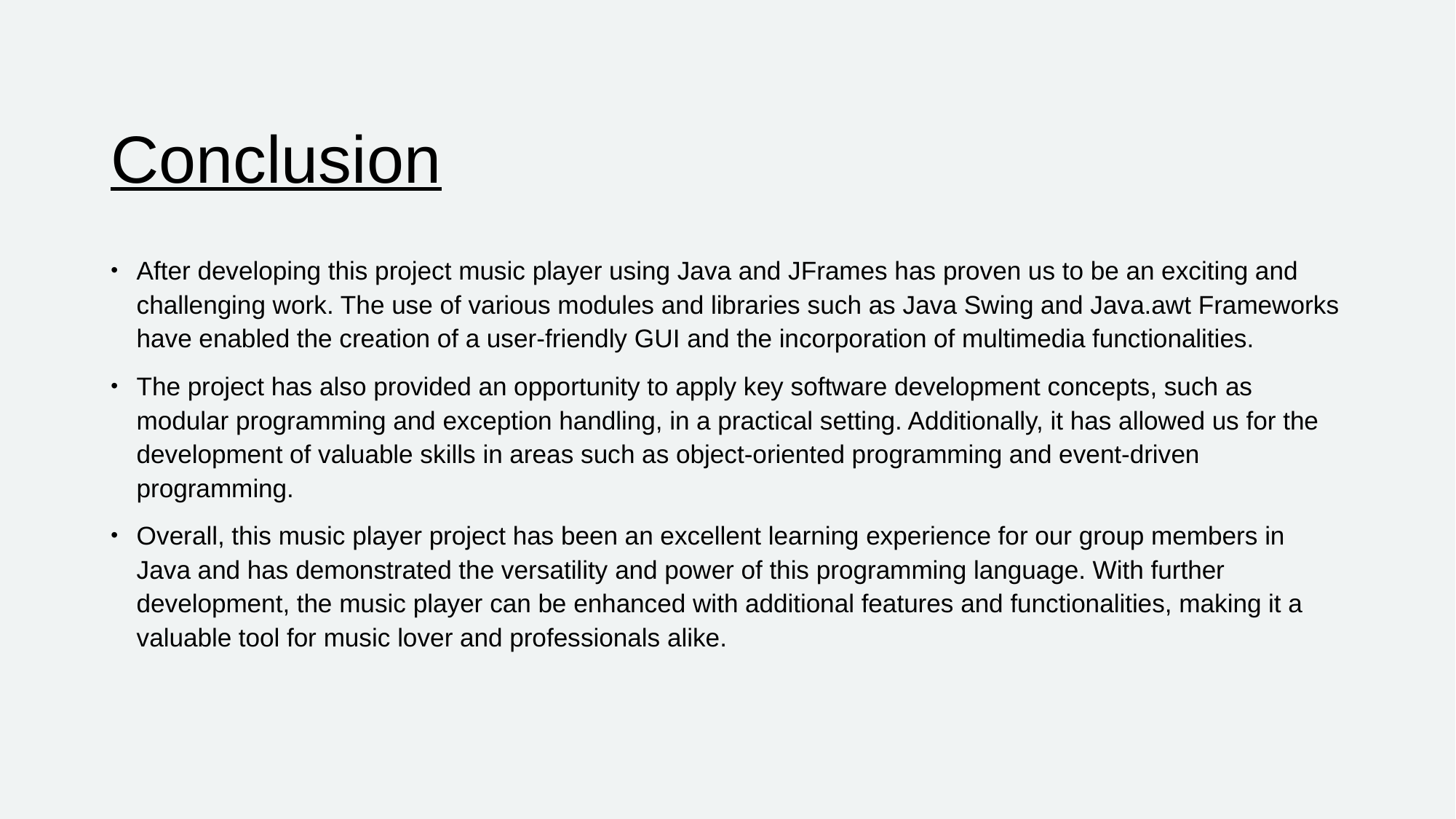

# Conclusion
After developing this project music player using Java and JFrames has proven us to be an exciting and challenging work. The use of various modules and libraries such as Java Swing and Java.awt Frameworks have enabled the creation of a user-friendly GUI and the incorporation of multimedia functionalities.
The project has also provided an opportunity to apply key software development concepts, such as modular programming and exception handling, in a practical setting. Additionally, it has allowed us for the development of valuable skills in areas such as object-oriented programming and event-driven programming.
Overall, this music player project has been an excellent learning experience for our group members in Java and has demonstrated the versatility and power of this programming language. With further development, the music player can be enhanced with additional features and functionalities, making it a valuable tool for music lover and professionals alike.